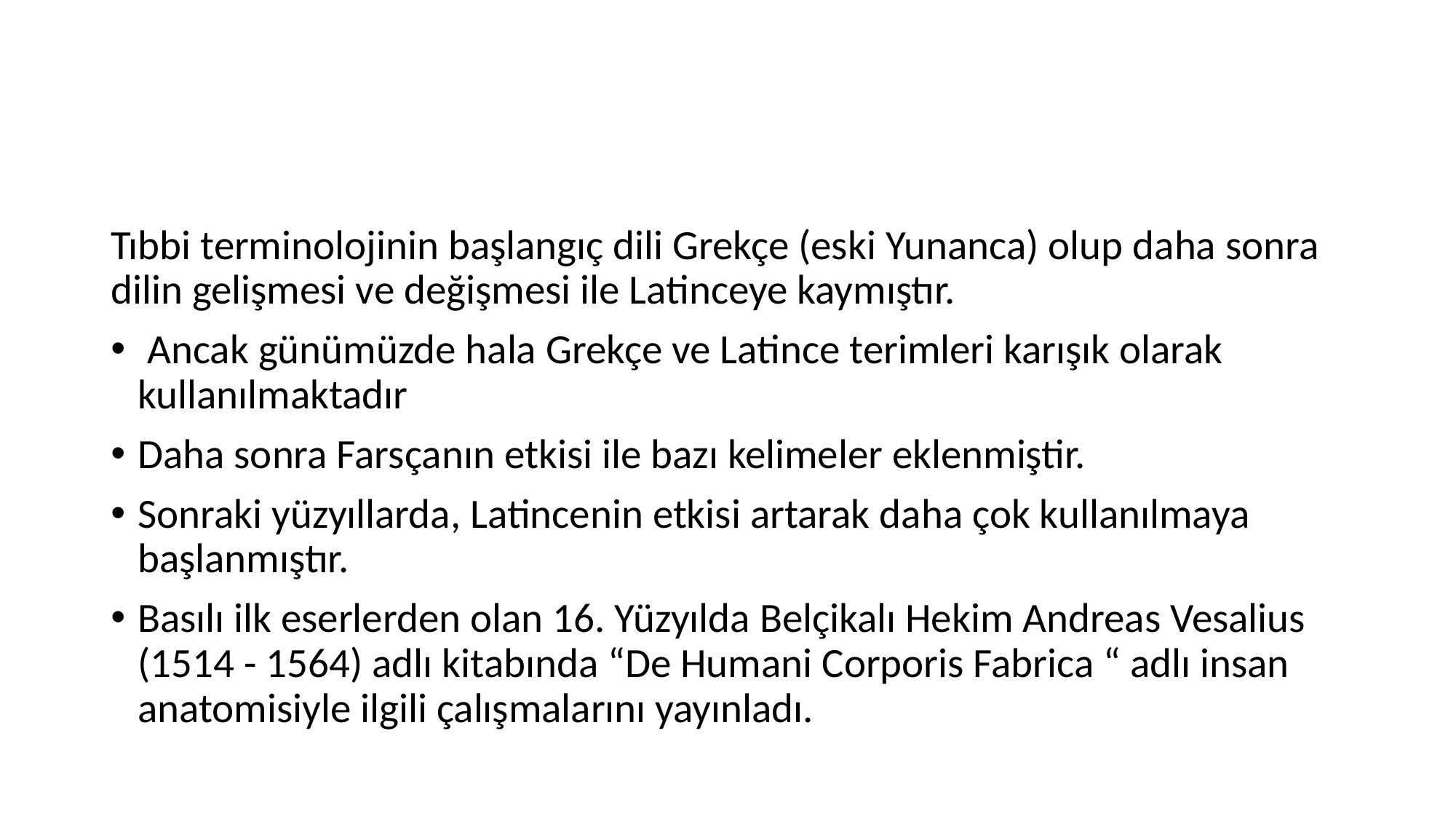

#
Tıbbi terminolojinin başlangıç dili Grekçe (eski Yunanca) olup daha sonra dilin gelişmesi ve değişmesi ile Latinceye kaymıştır.
 Ancak günümüzde hala Grekçe ve Latince terimleri karışık olarak kullanılmaktadır
Daha sonra Farsçanın etkisi ile bazı kelimeler eklenmiştir.
Sonraki yüzyıllarda, Latincenin etkisi artarak daha çok kullanılmaya başlanmıştır.
Basılı ilk eserlerden olan 16. Yüzyılda Belçikalı Hekim Andreas Vesalius (1514 - 1564) adlı kitabında “De Humani Corporis Fabrica “ adlı insan anatomisiyle ilgili çalışmalarını yayınladı.